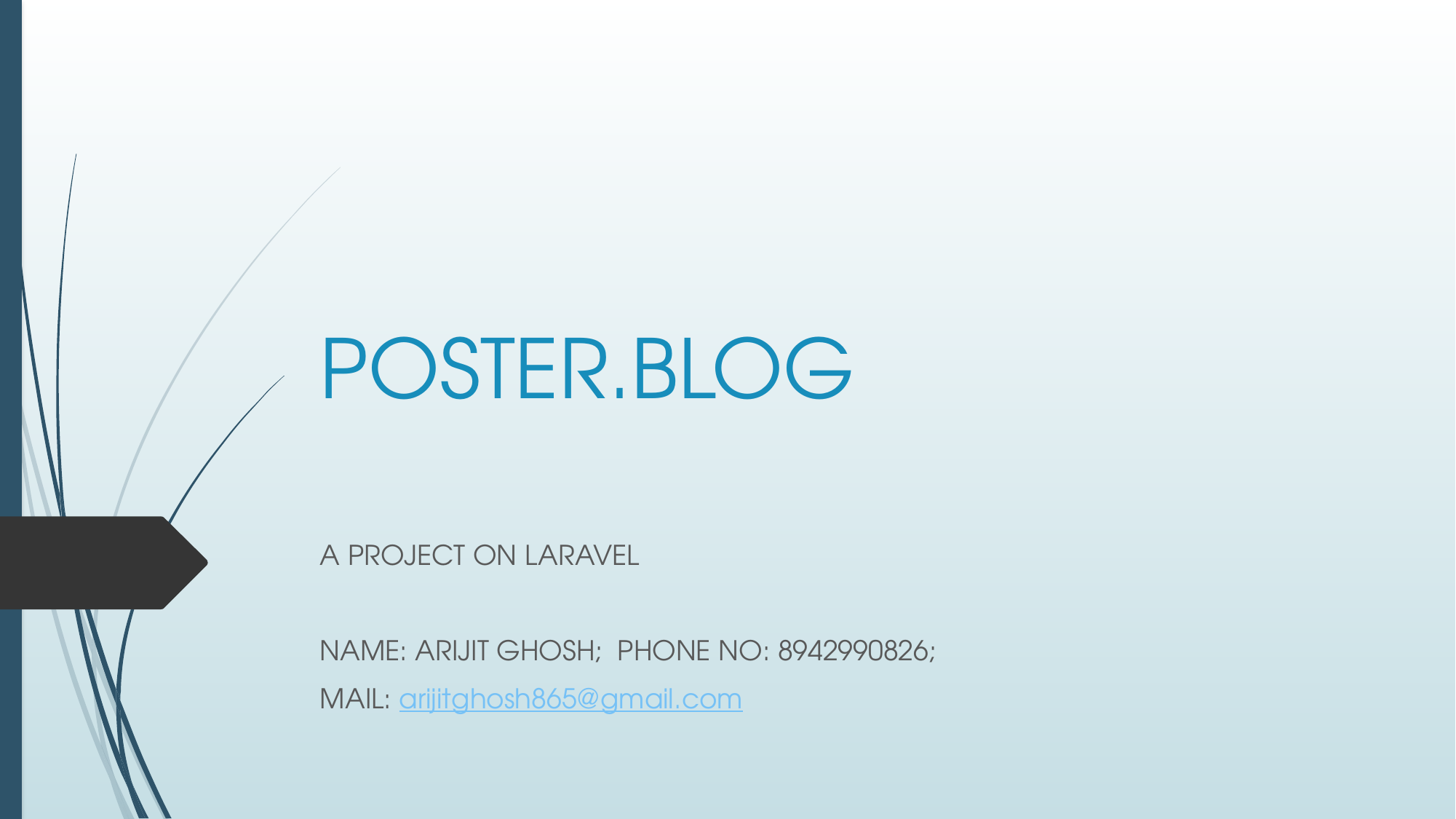

# POSTER.BLOG
A PROJECT ON LARAVEL

NAME: ARIJIT GHOSH;  PHONE NO: 8942990826;
MAIL: arijitghosh865@gmail.com